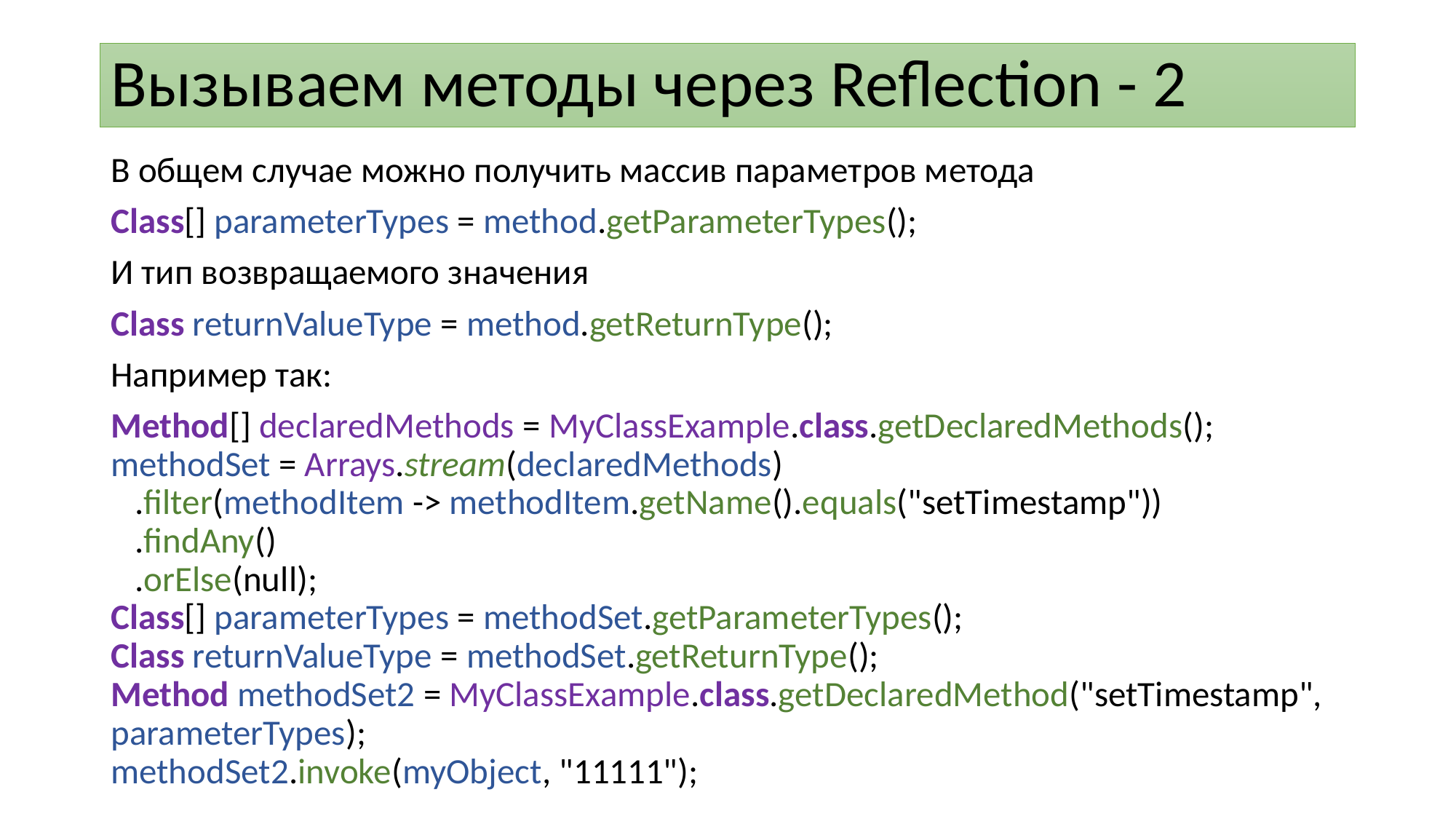

# Вызываем методы через Reflection - 2
В общем случае можно получить массив параметров метода
Class[] parameterTypes = method.getParameterTypes();
И тип возвращаемого значения
Class returnValueType = method.getReturnType();
Например так:
Method[] declaredMethods = MyClassExample.class.getDeclaredMethods();
methodSet = Arrays.stream(declaredMethods)
   .filter(methodItem -> methodItem.getName().equals("setTimestamp"))
   .findAny()
   .orElse(null);
Class[] parameterTypes = methodSet.getParameterTypes();
Class returnValueType = methodSet.getReturnType();
Method methodSet2 = MyClassExample.class.getDeclaredMethod("setTimestamp", parameterTypes);
methodSet2.invoke(myObject, "11111");